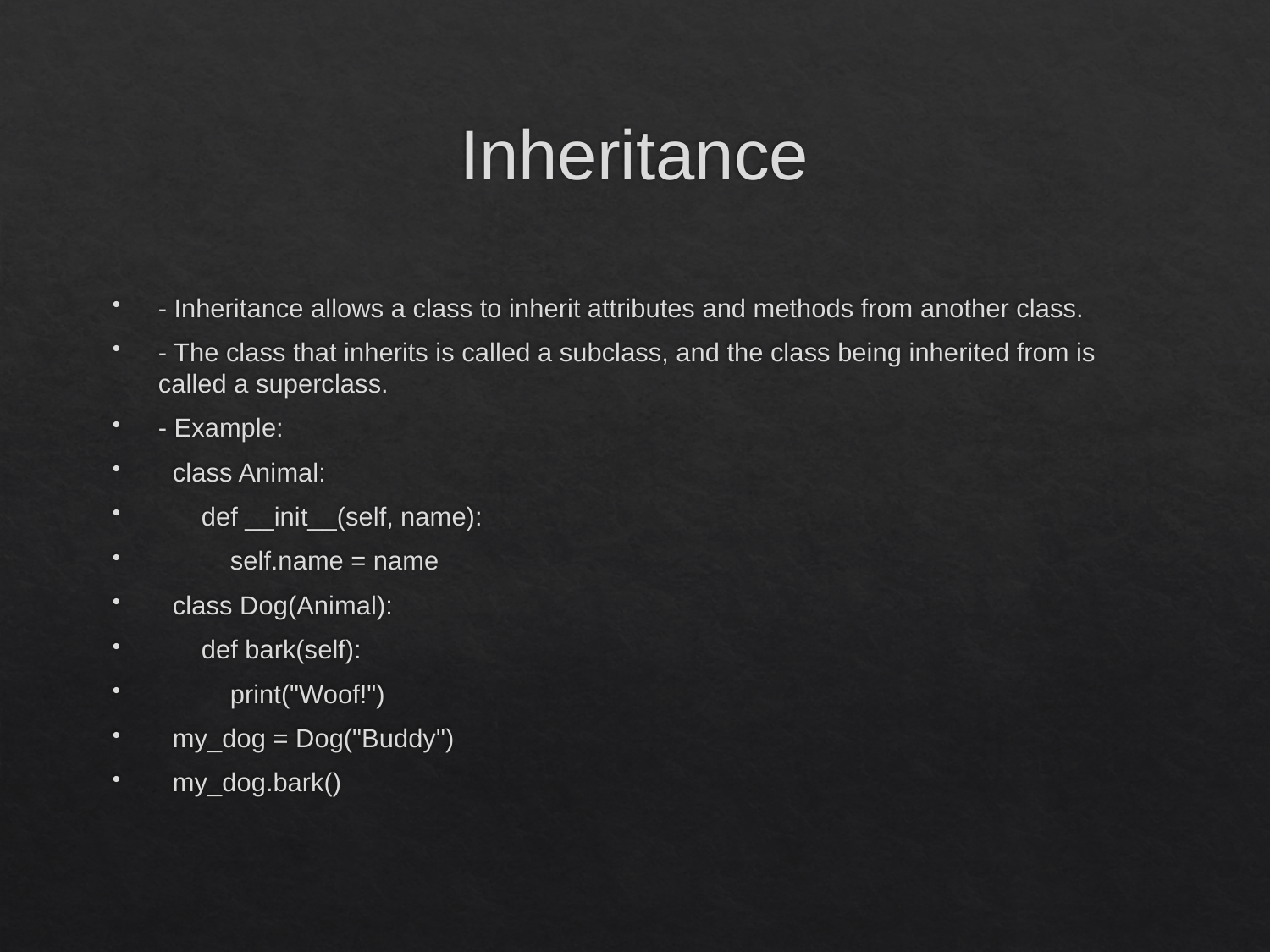

# Inheritance

- Inheritance allows a class to inherit attributes and methods from another class.
- The class that inherits is called a subclass, and the class being inherited from is called a superclass.
- Example:
  class Animal:
      def __init__(self, name):
          self.name = name
  class Dog(Animal):
      def bark(self):
          print("Woof!")
  my_dog = Dog("Buddy")
  my_dog.bark()